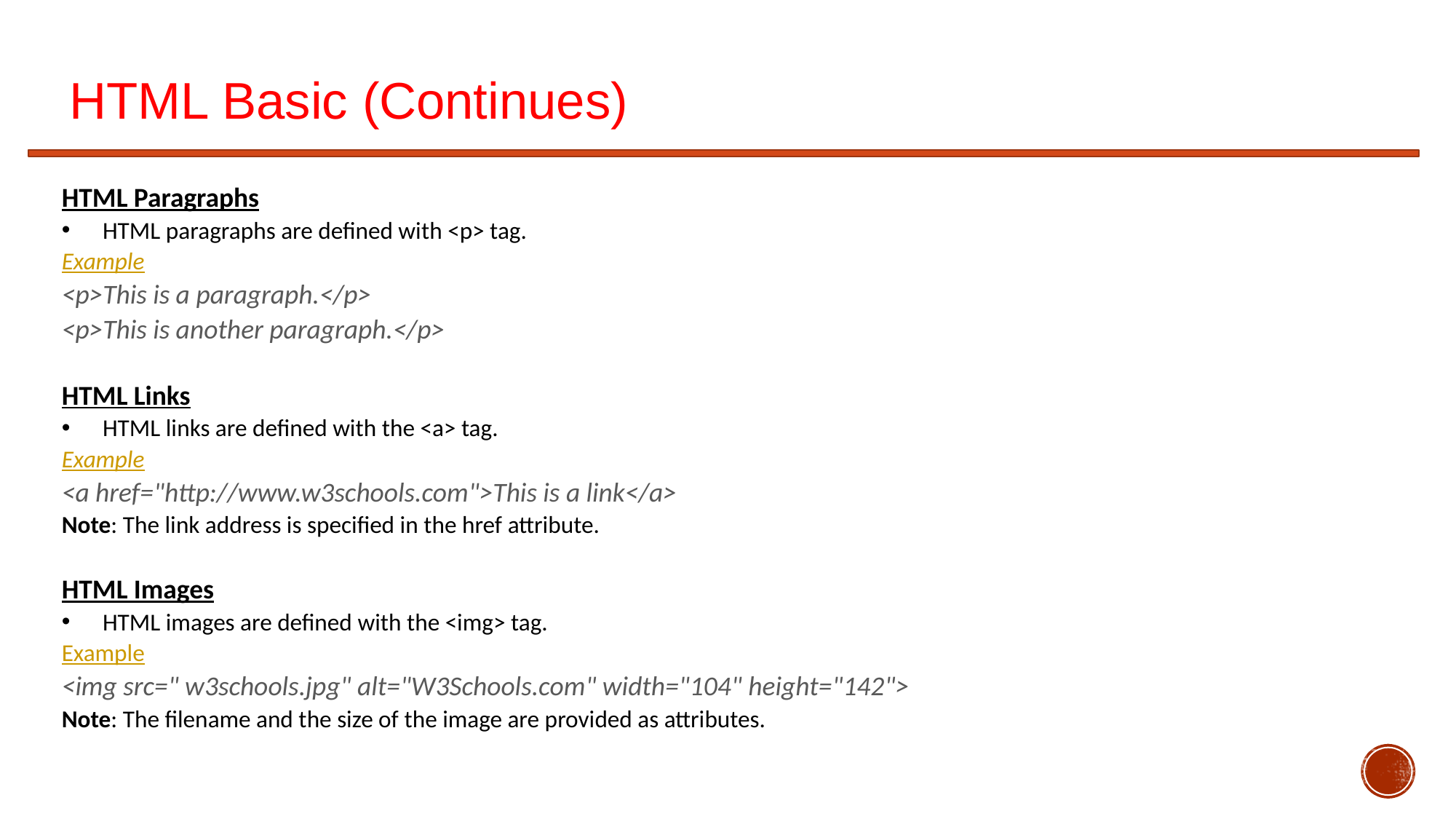

# HTML Basic (Continues)

HTML Paragraphs
HTML paragraphs are defined with <p> tag.
Example
<p>This is a paragraph.</p>
<p>This is another paragraph.</p>

HTML Links
HTML links are defined with the <a> tag.
Example
<a href="http://www.w3schools.com">This is a link</a>
Note: The link address is specified in the href attribute.

HTML Images
HTML images are defined with the <img> tag.
Example
<img src=" w3schools.jpg" alt="W3Schools.com" width="104" height="142">
Note: The filename and the size of the image are provided as attributes.